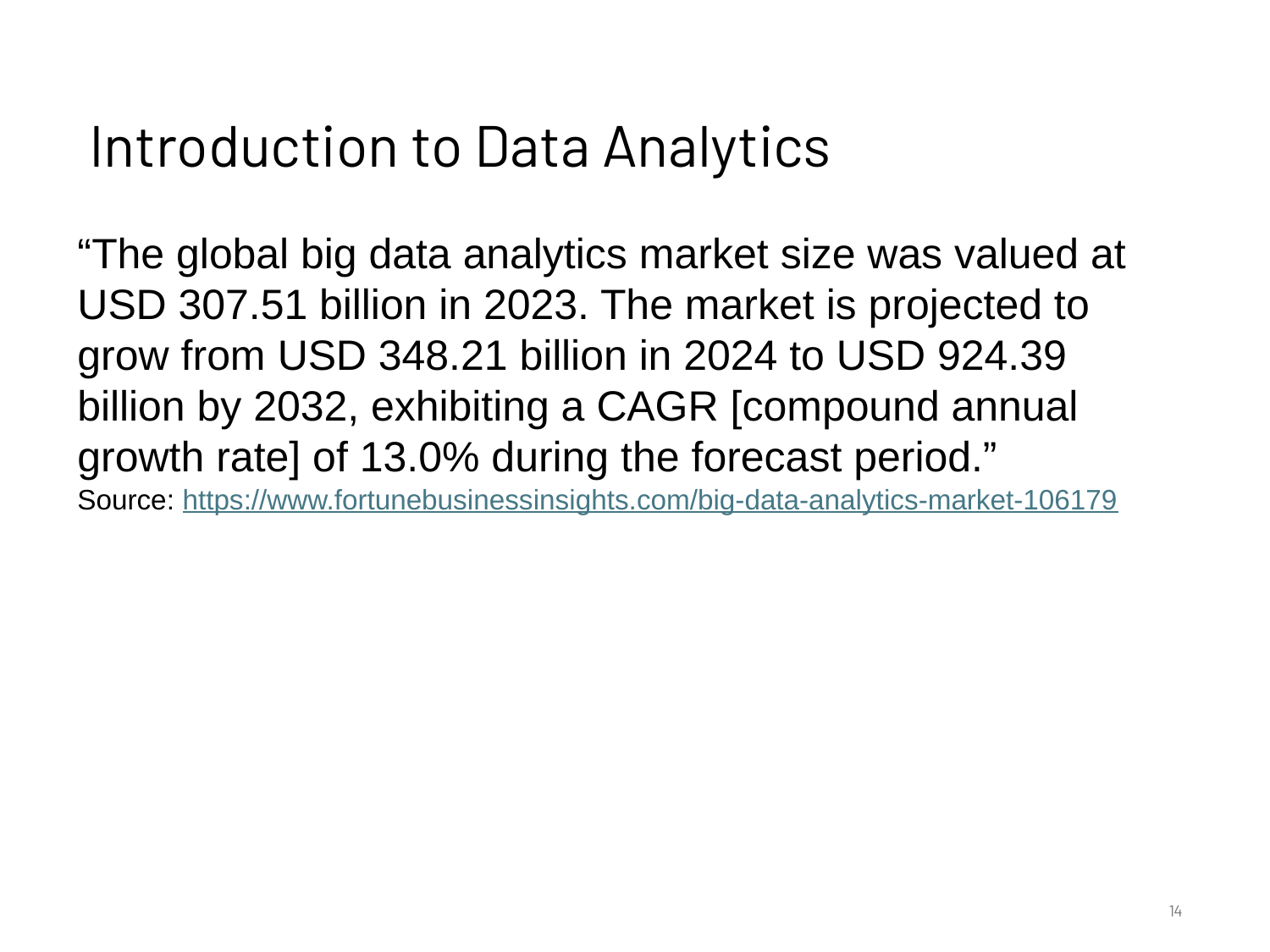

# Introduction to Data Analytics
“The global big data analytics market size was valued at USD 307.51 billion in 2023. The market is projected to grow from USD 348.21 billion in 2024 to USD 924.39 billion by 2032, exhibiting a CAGR [compound annual growth rate] of 13.0% during the forecast period.”
Source: https://www.fortunebusinessinsights.com/big-data-analytics-market-106179
14